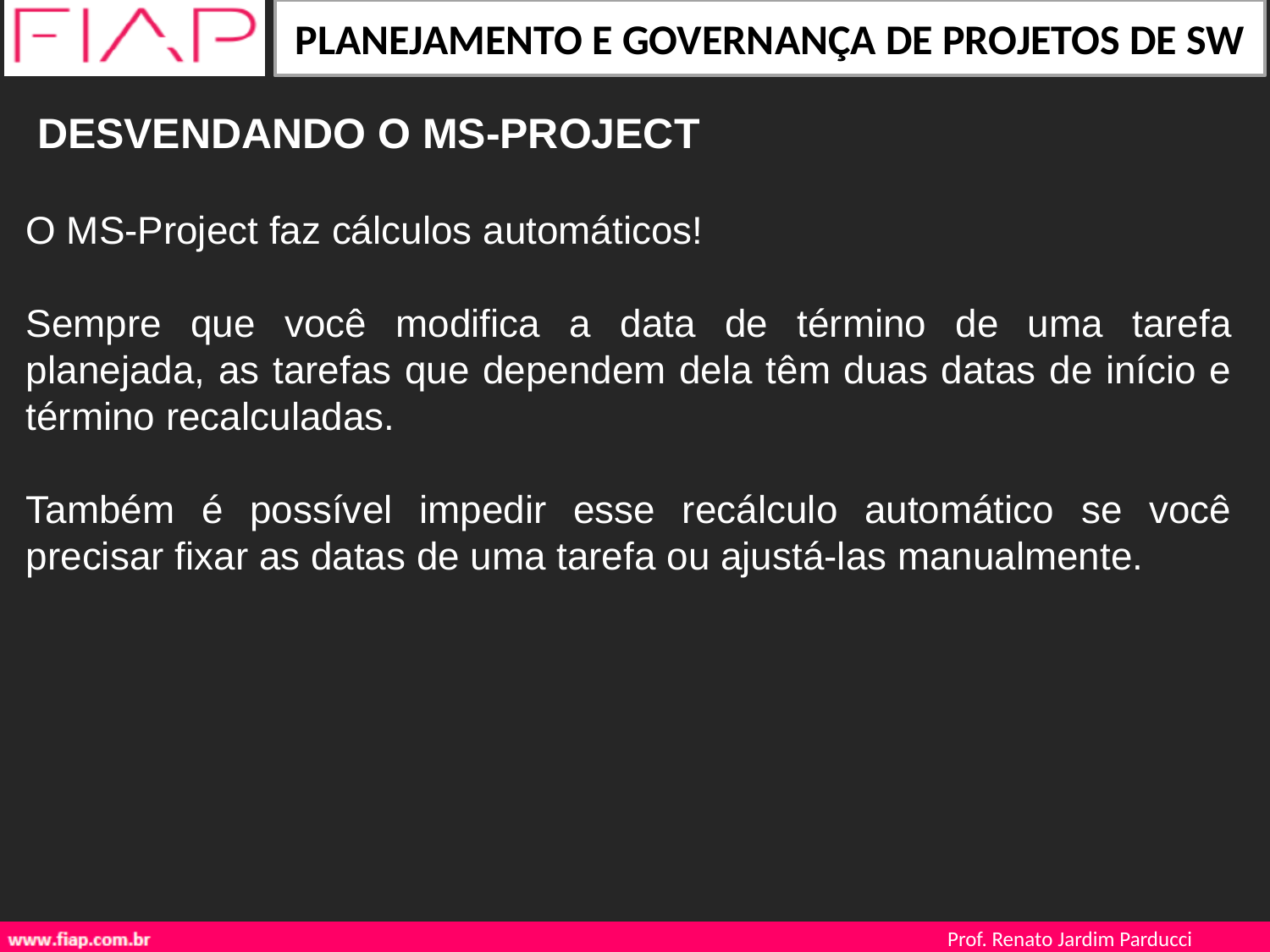

DESVENDANDO O MS-PROJECT
O MS-Project faz cálculos automáticos!

Sempre que você modifica a data de término de uma tarefa planejada, as tarefas que dependem dela têm duas datas de início e término recalculadas.

Também é possível impedir esse recálculo automático se você precisar fixar as datas de uma tarefa ou ajustá-las manualmente.